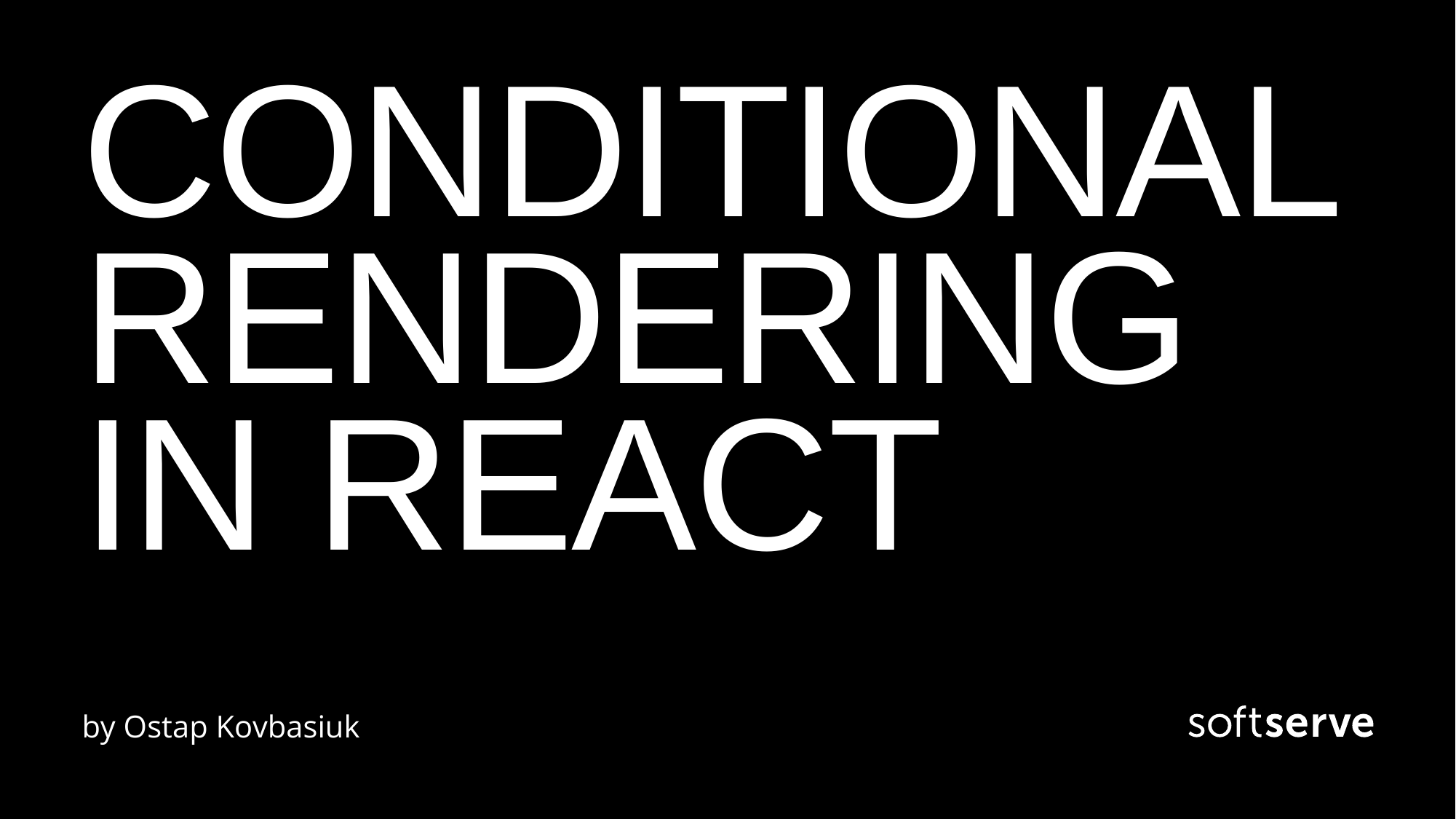

# CONDITIONALRENDERING IN REACT
by Ostap Kovbasiuk